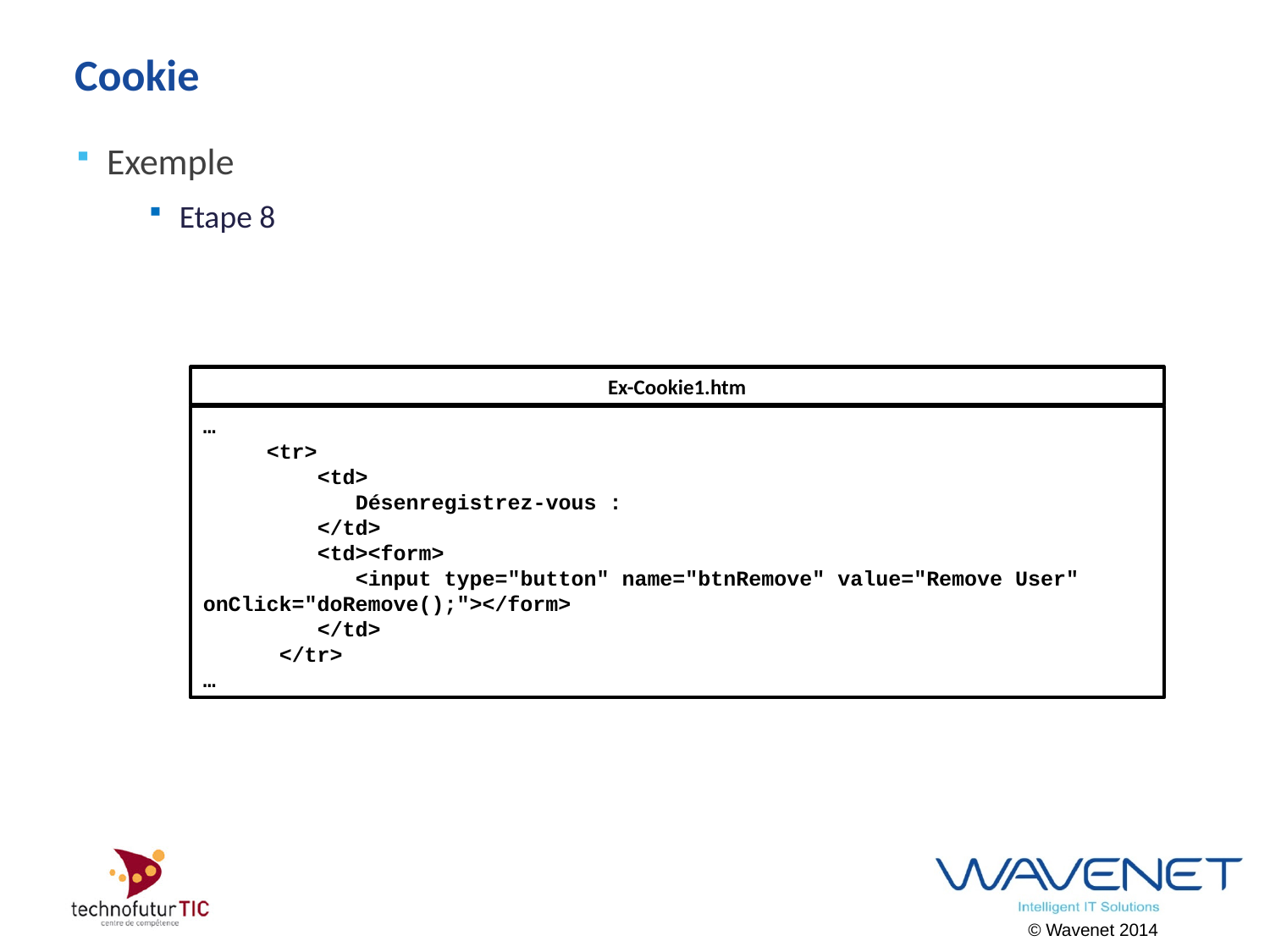

# Cookie
Exemple
Etape 8
Ex-Cookie1.htm
…
     <tr>
         <td>
            Désenregistrez-vous :
         </td>
         <td><form>
            <input type="button" name="btnRemove" value="Remove User" onClick="doRemove();"></form>
         </td>
      </tr>
…
© Wavenet 2014